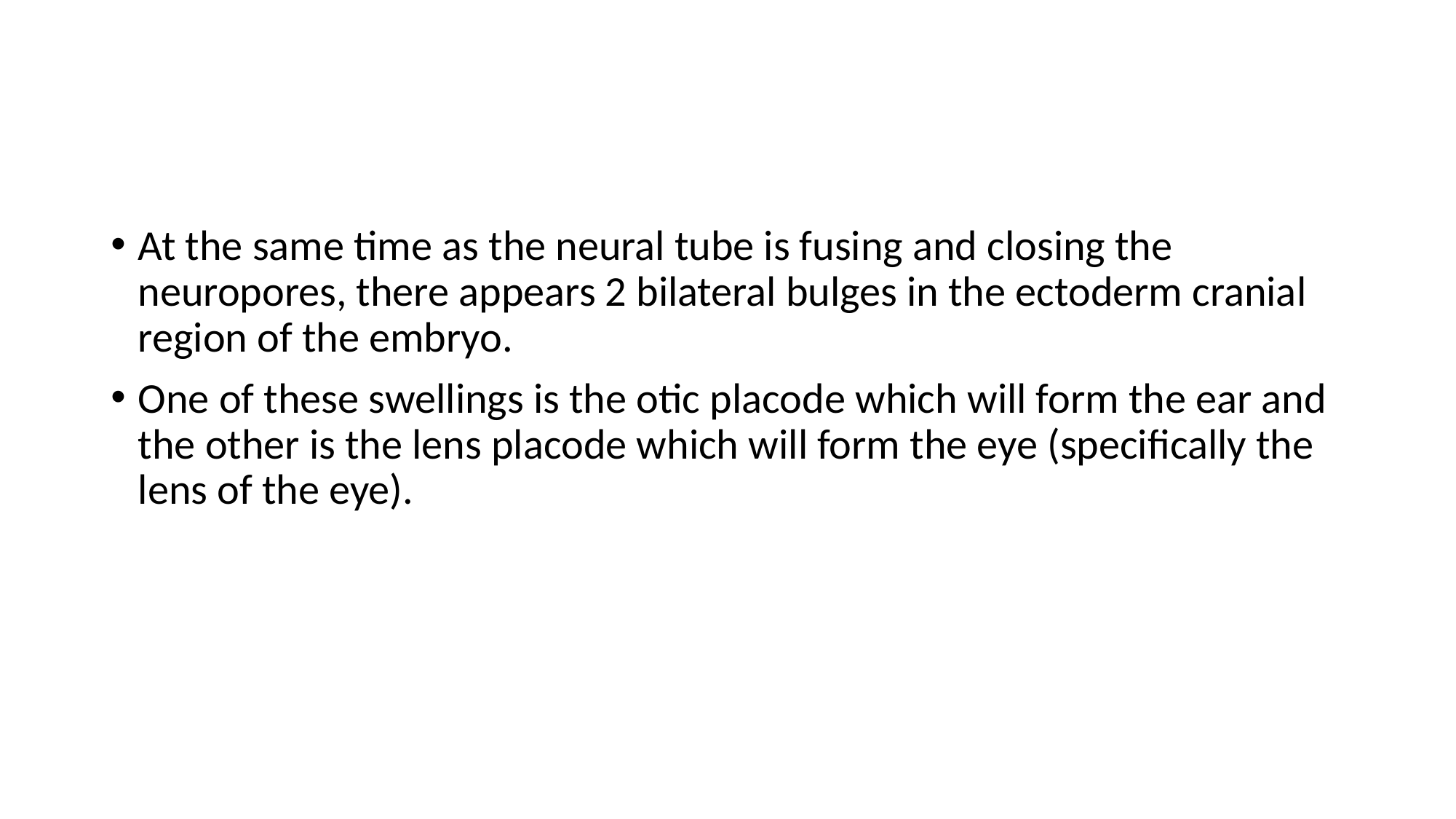

At the same time as the neural tube is fusing and closing the neuropores, there appears 2 bilateral bulges in the ectoderm cranial region of the embryo.
One of these swellings is the otic placode which will form the ear and the other is the lens placode which will form the eye (specifically the lens of the eye).